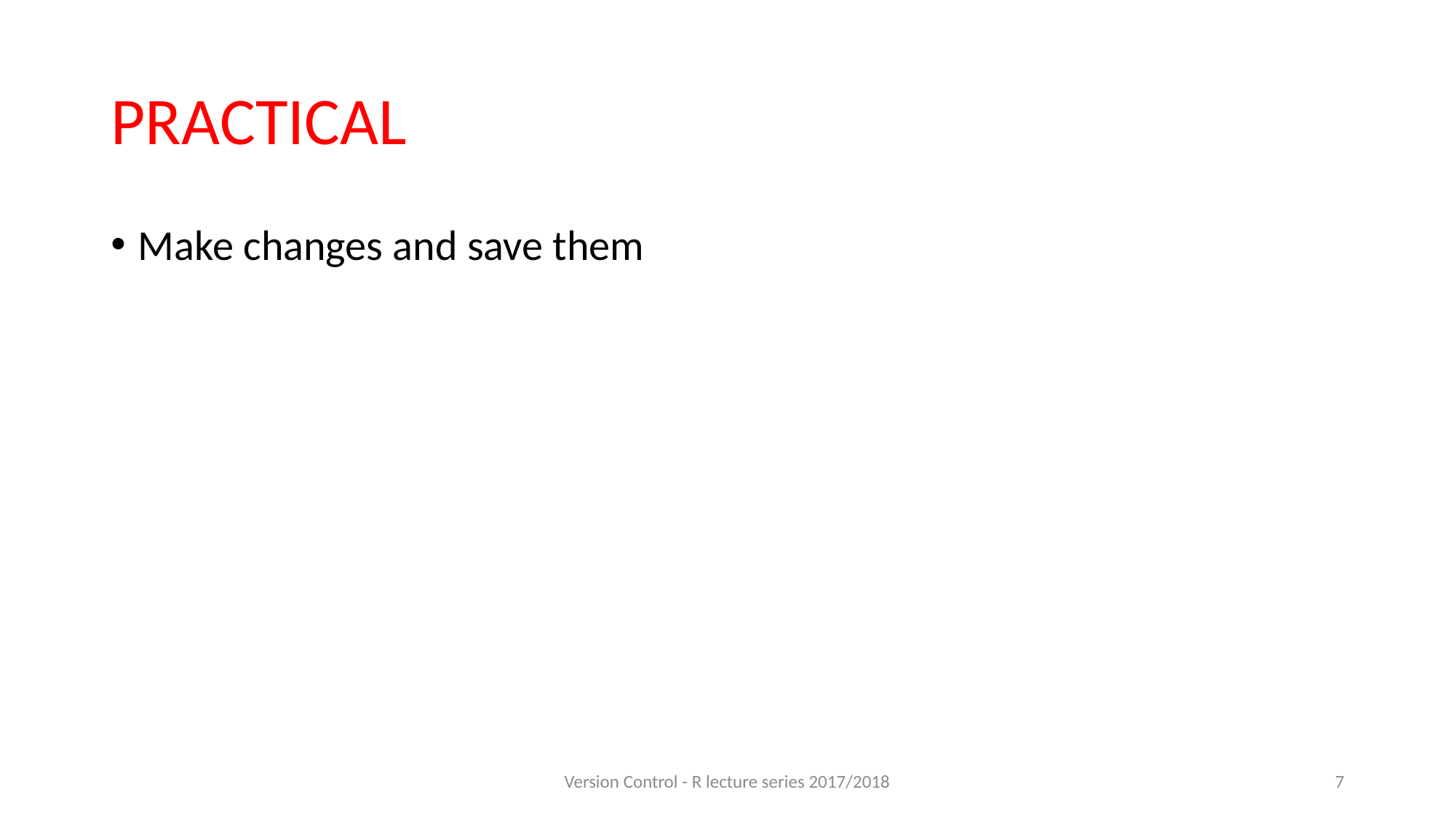

# PRACTICAL
Make changes and save them

Version Control - R lecture series 2017/2018
7